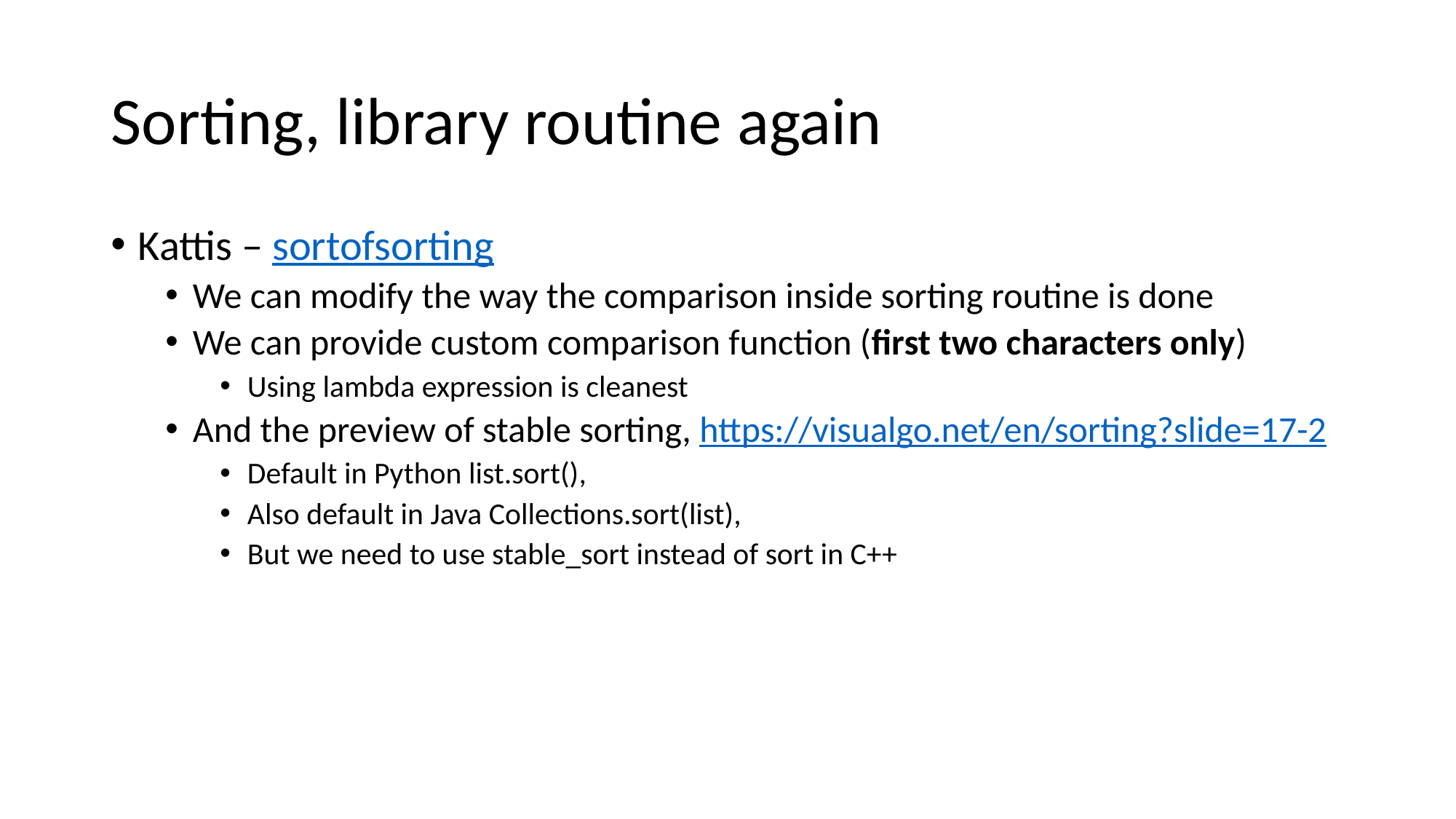

# Sorting, library routine again
Kattis – sortofsorting
We can modify the way the comparison inside sorting routine is done
We can provide custom comparison function (first two characters only)
Using lambda expression is cleanest
And the preview of stable sorting, https://visualgo.net/en/sorting?slide=17-2
Default in Python list.sort(),
Also default in Java Collections.sort(list),
But we need to use stable_sort instead of sort in C++